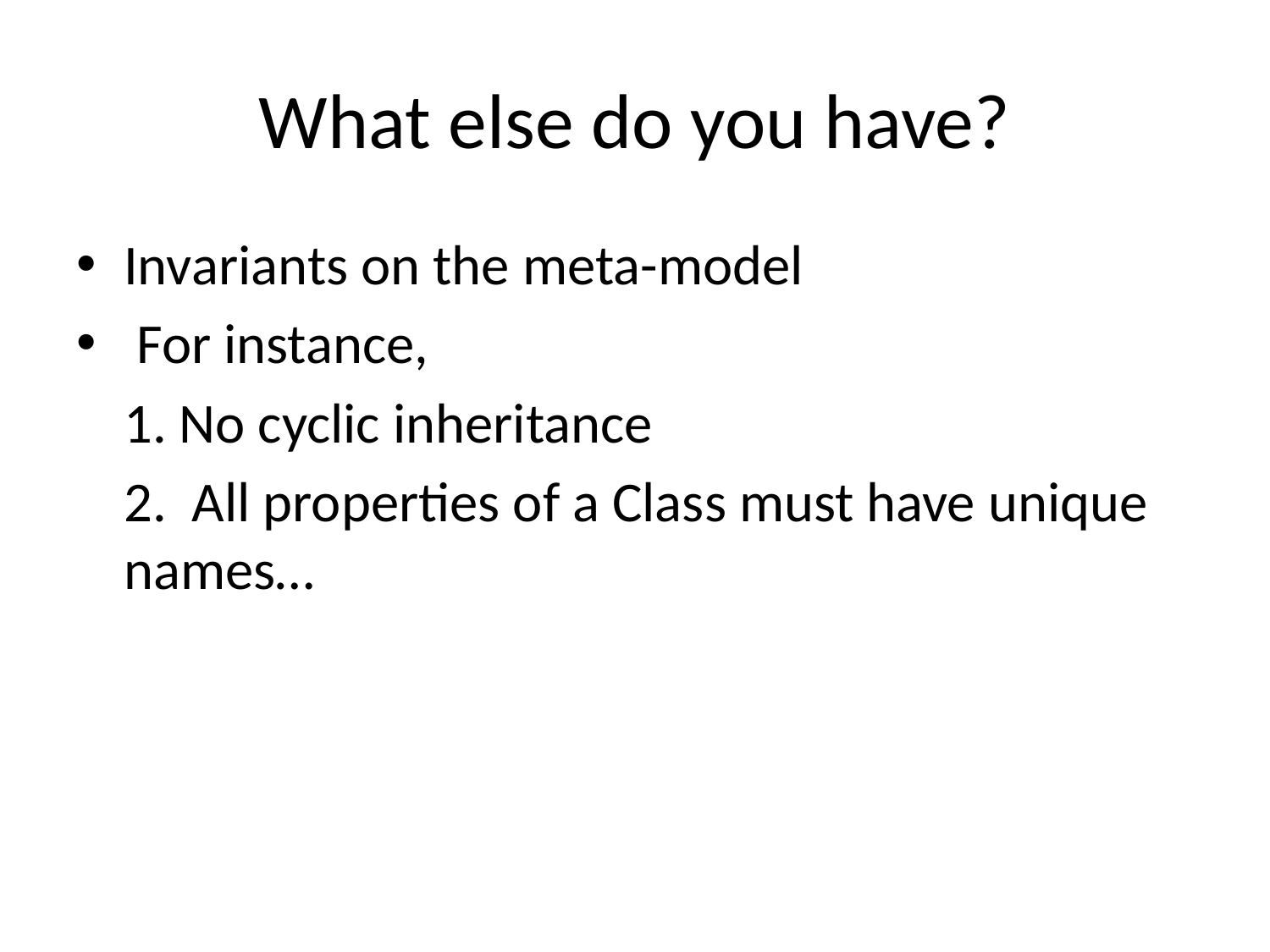

# What else do you have?
Invariants on the meta-model
 For instance,
	1. No cyclic inheritance
	2.  All properties of a Class must have unique names…